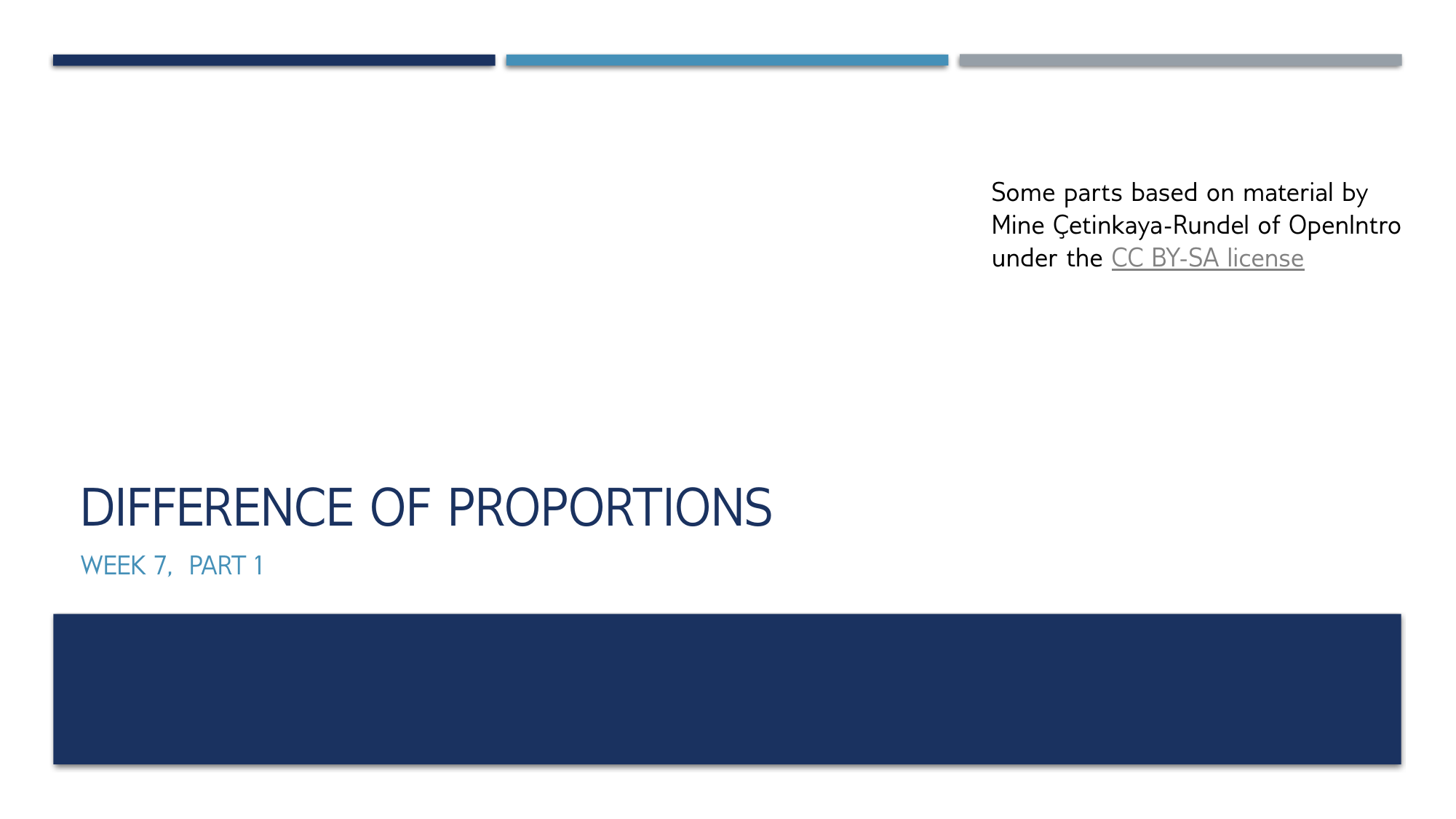

Some parts based on material by
Mine Çetinkaya-Rundel of OpenIntro
under the CC BY-SA license

# Difference of proportions
Week 7,  Part 1